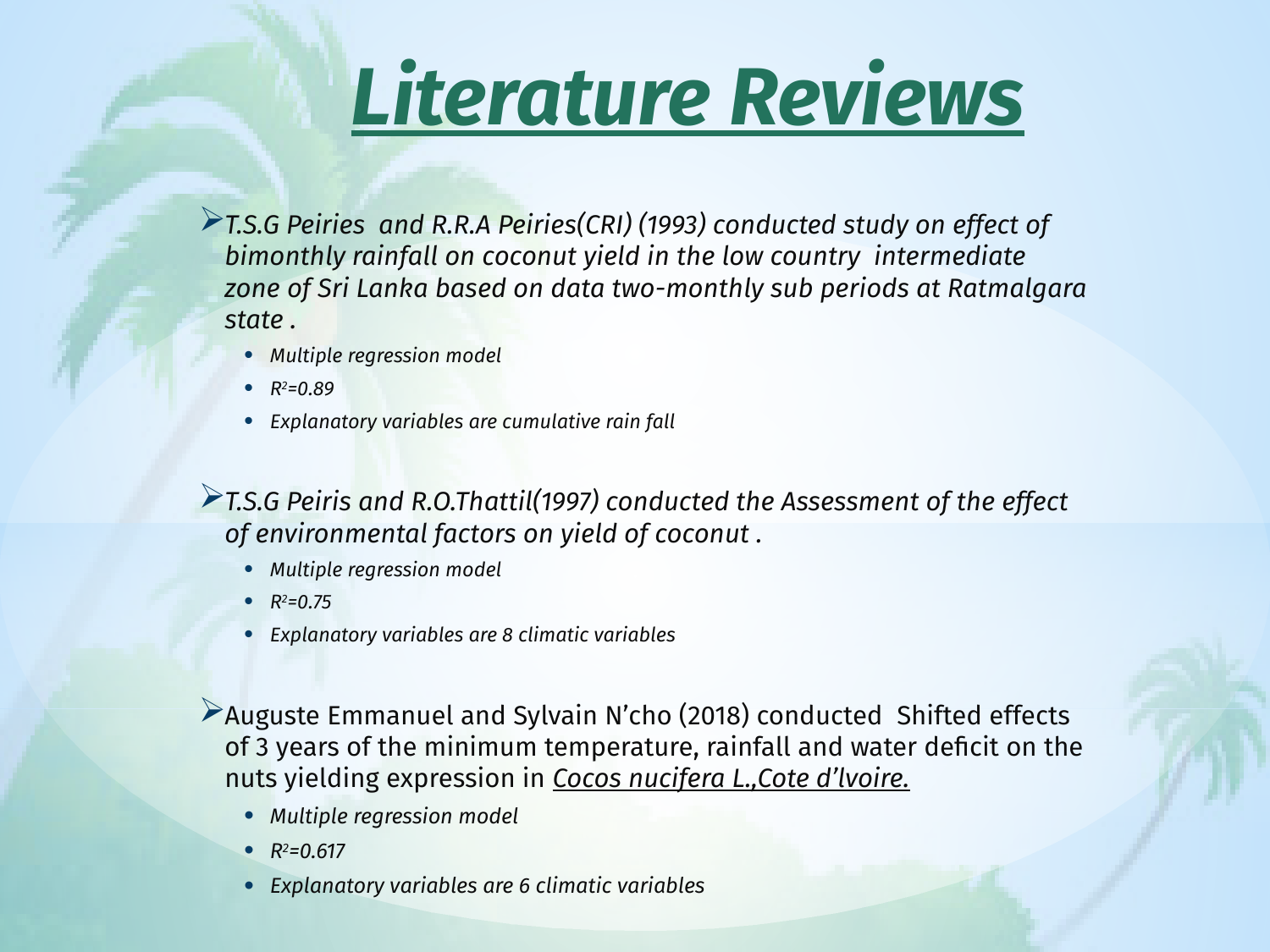

# Literature Reviews
T.S.G Peiries  and R.R.A Peiries(CRI) (1993) conducted study on effect of bimonthly rainfall on coconut yield in the low country  intermediate zone of Sri Lanka based on data two-monthly sub periods at Ratmalgara state .
Multiple regression model
R2=0.89
Explanatory variables are cumulative rain fall

T.S.G Peiris and R.O.Thattil(1997) conducted the Assessment of the effect of environmental factors on yield of coconut .
Multiple regression model
R2=0.75
Explanatory variables are 8 climatic variables

Auguste Emmanuel and Sylvain N’cho (2018) conducted  Shifted effects of 3 years of the minimum temperature, rainfall and water deficit on the nuts yielding expression in Cocos nucifera L.,Cote d’lvoire.
Multiple regression model
R2=0.617
Explanatory variables are 6 climatic variables